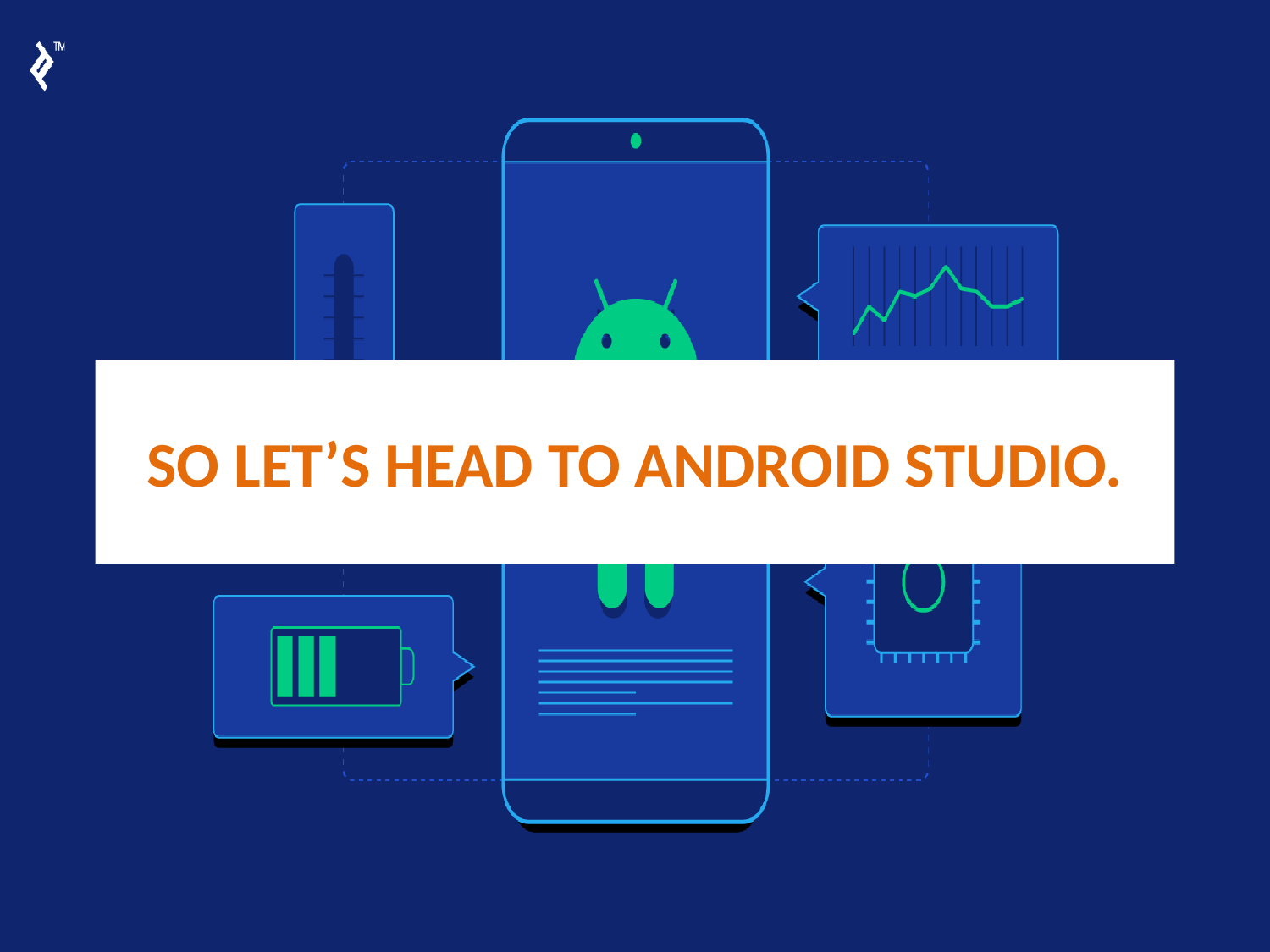

# SO LET’S HEAD TO ANDROID STUDIO.